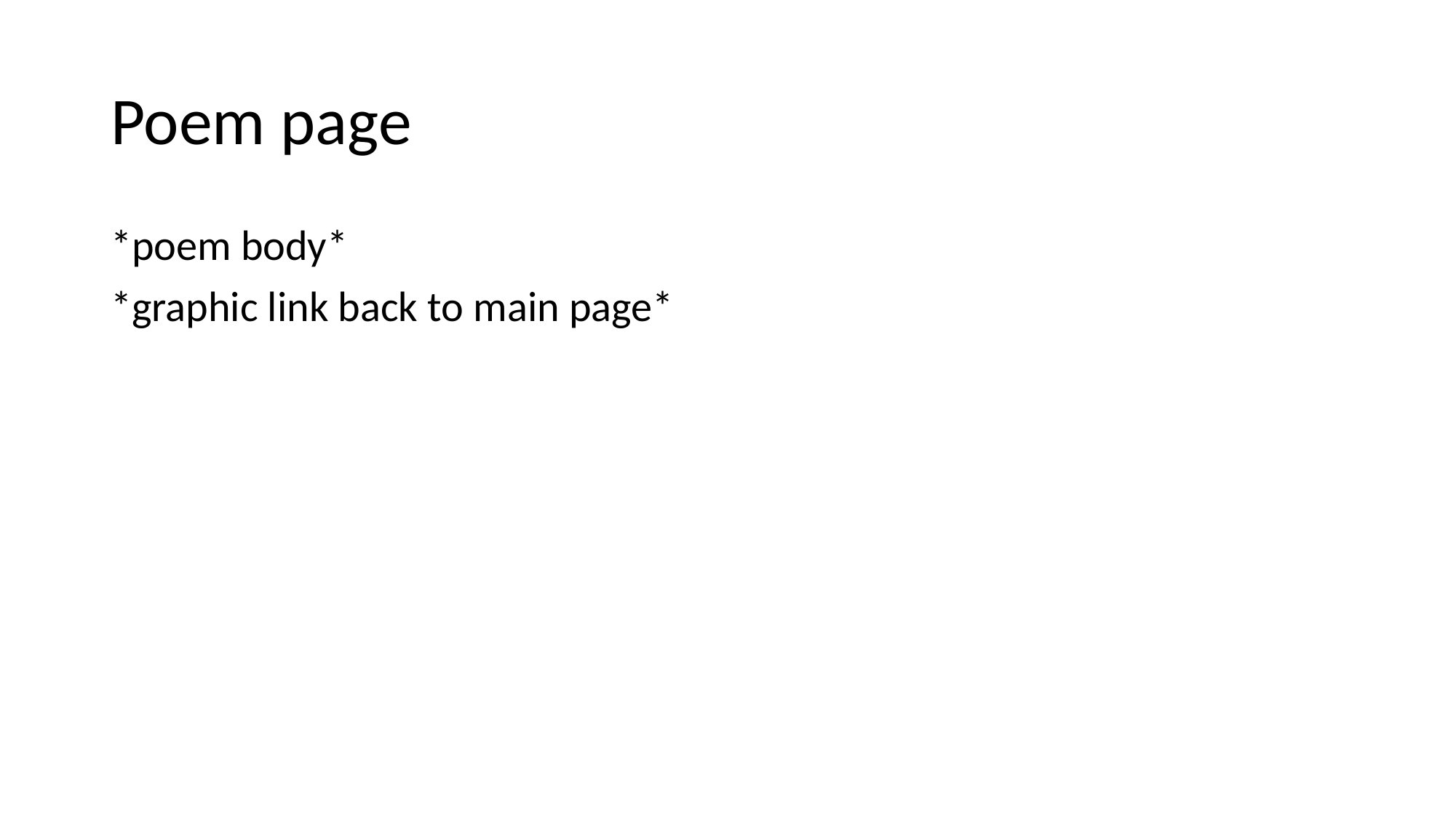

# Poem page
*poem body*
*graphic link back to main page*